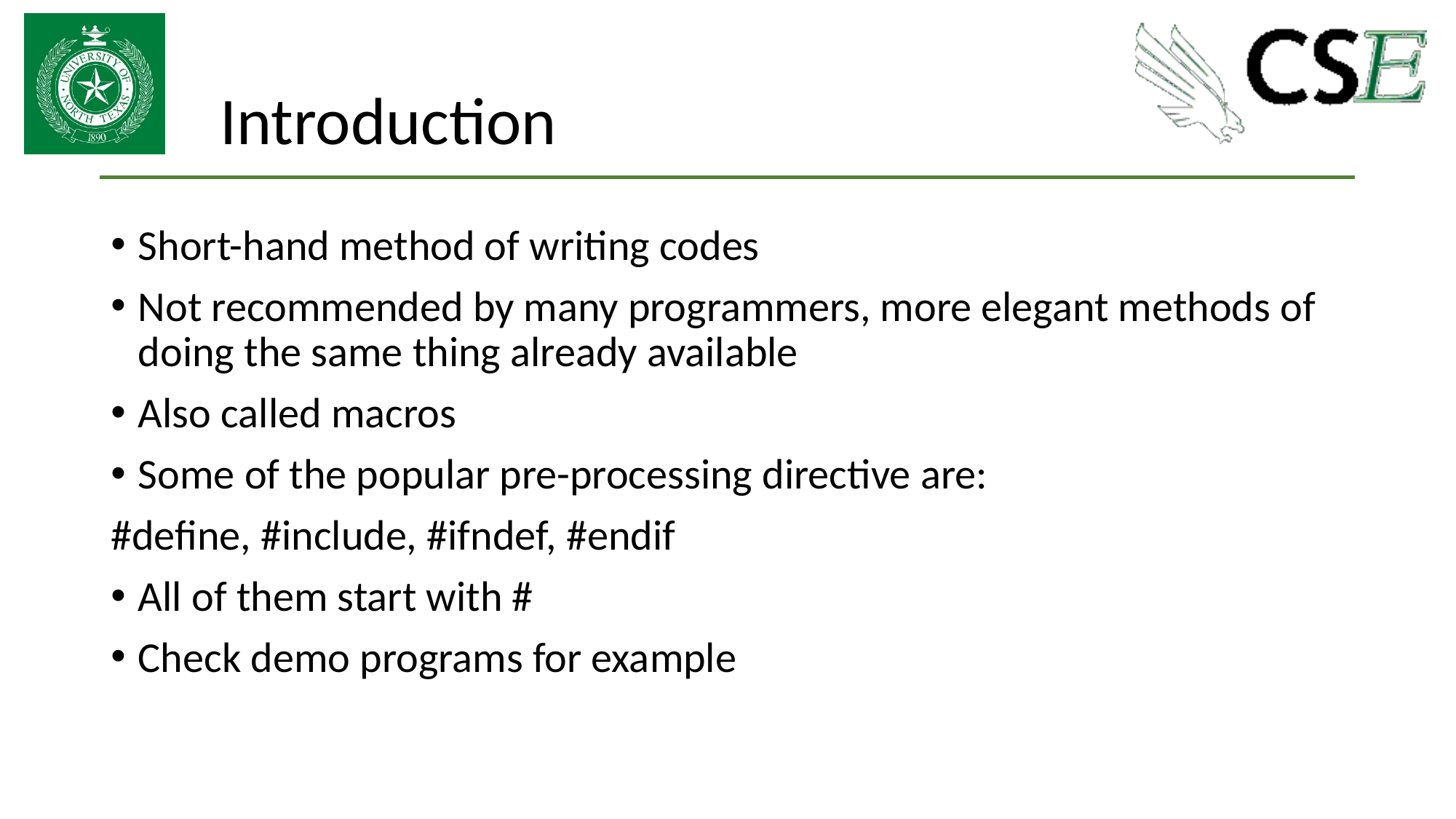

# Introduction
Short-hand method of writing codes
Not recommended by many programmers, more elegant methods of doing the same thing already available
Also called macros
Some of the popular pre-processing directive are:
#define, #include, #ifndef, #endif
All of them start with #
Check demo programs for example